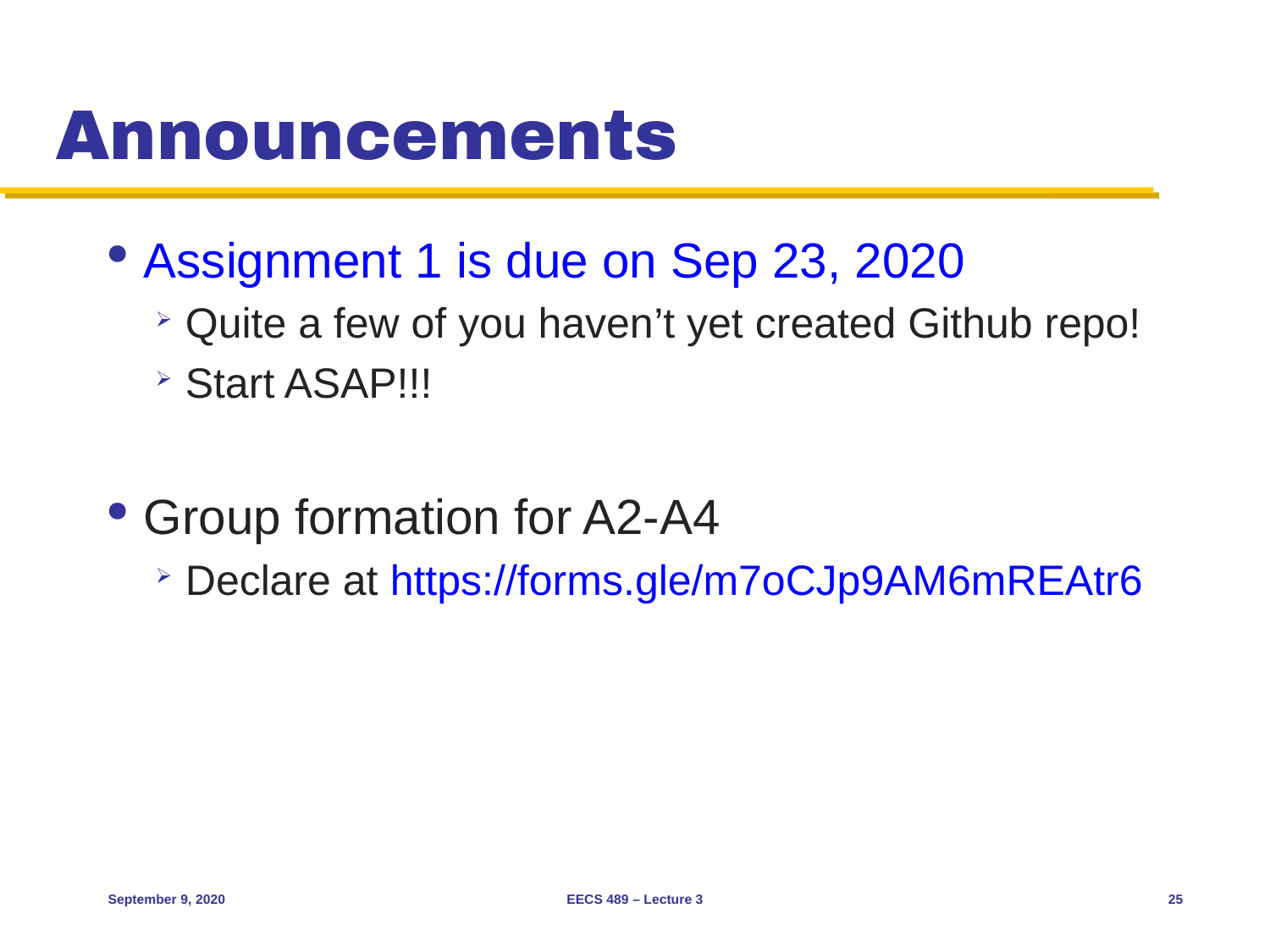

# Announcements
Assignment 1 is due on Sep 23, 2020
Quite a few of you haven’t yet created Github repo!
Start ASAP!!!

Group formation for A2-A4
Declare at https://forms.gle/m7oCJp9AM6mREAtr6

September 9, 2020
EECS 489 – Lecture 3
25